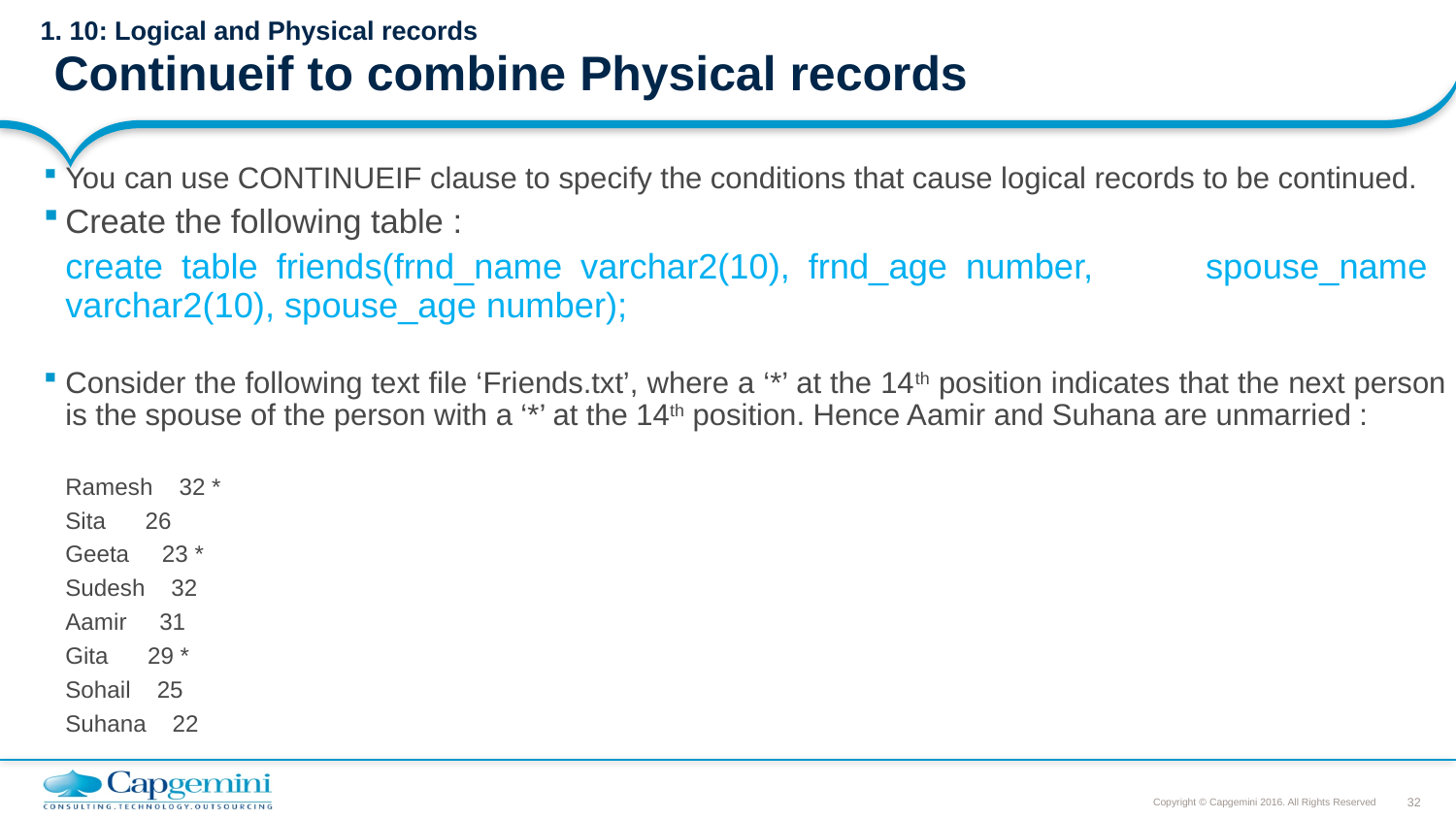

# 1. 10: Logical and Physical records Continueif to combine Physical records
You can use CONTINUEIF clause to specify the conditions that cause logical records to be continued.
Create the following table :
		create table friends(frnd_name varchar2(10), frnd_age number, 	spouse_name  varchar2(10), spouse_age number);

Consider the following text file ‘Friends.txt’, where a ‘*’ at the 14th position indicates that the next person is the spouse of the person with a ‘*’ at the 14th position. Hence Aamir and Suhana are unmarried :

		Ramesh    32 *
		Sita      26
		Geeta     23 *
		Sudesh    32
		Aamir     31
		Gita      29 *
		Sohail    25
		Suhana    22